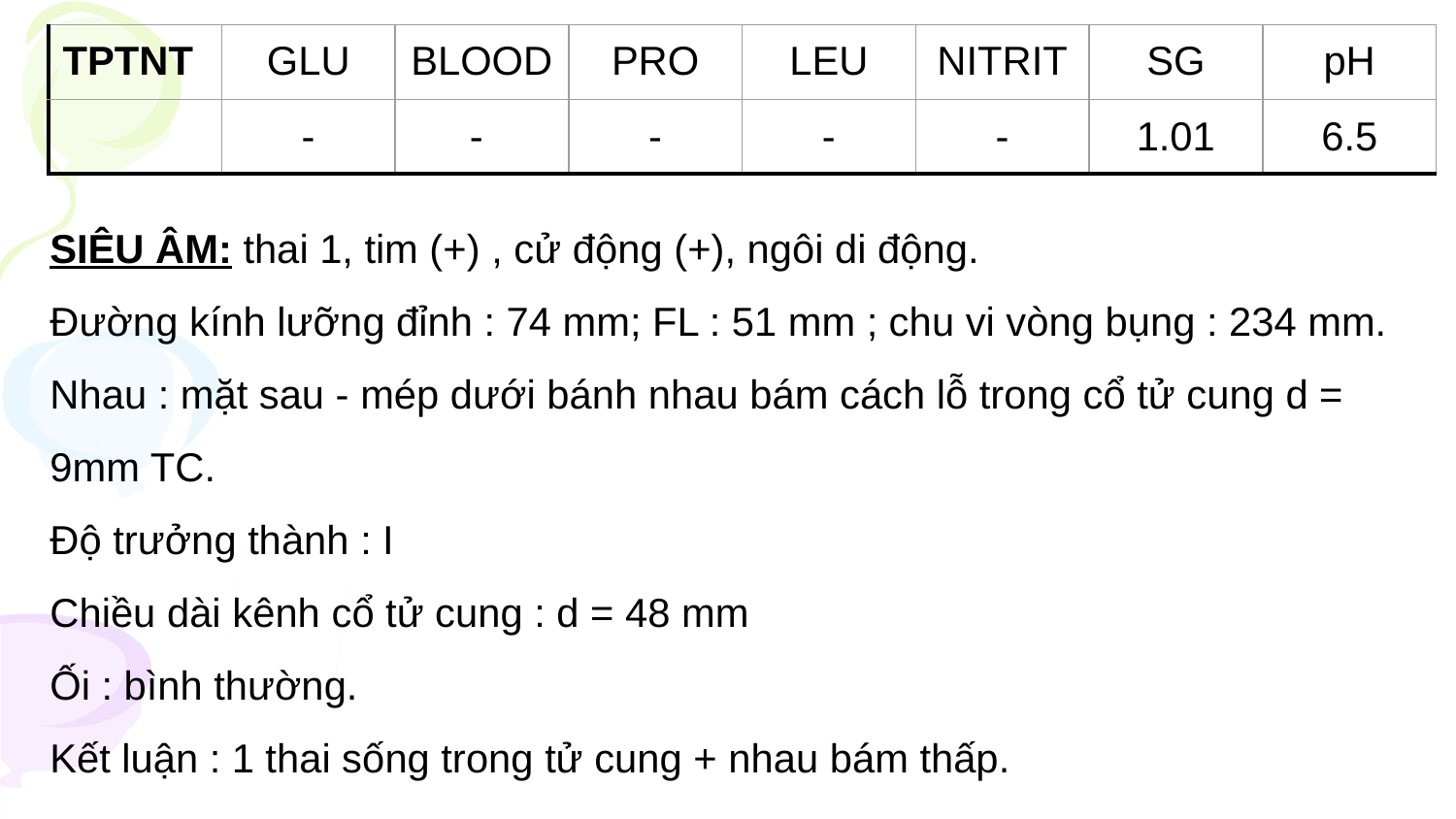

| TPTNT | GLU | BLOOD | PRO | LEU | NITRIT | SG | pH |
| --- | --- | --- | --- | --- | --- | --- | --- |
|  | - | - | - | - | - | 1.01 | 6.5 |
SIÊU ÂM: thai 1, tim (+) , cử động (+), ngôi di động.
Đường kính lưỡng đỉnh : 74 mm; FL : 51 mm ; chu vi vòng bụng : 234 mm.
Nhau : mặt sau - mép dưới bánh nhau bám cách lỗ trong cổ tử cung d = 9mm TC.
Độ trưởng thành : I
Chiều dài kênh cổ tử cung : d = 48 mm
Ối : bình thường.
Kết luận : 1 thai sống trong tử cung + nhau bám thấp.